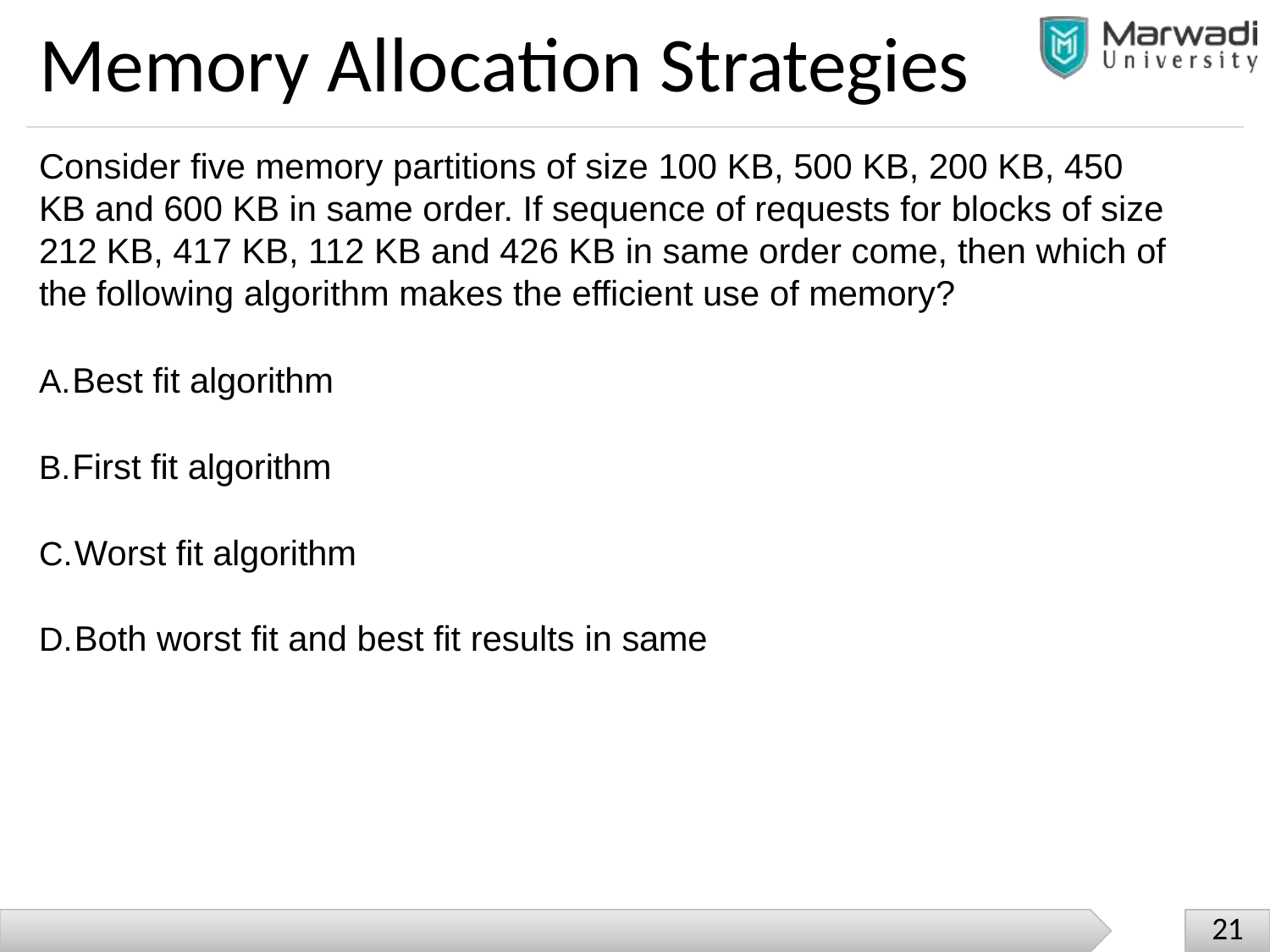

# Memory Allocation Strategies
Consider five memory partitions of size 100 KB, 500 KB, 200 KB, 450 KB and 600 KB in same order. If sequence of requests for blocks of size 212 KB, 417 KB, 112 KB and 426 KB in same order come, then which of the following algorithm makes the efficient use of memory?

Best fit algorithm

First fit algorithm

Worst fit algorithm

Both worst fit and best fit results in same
21